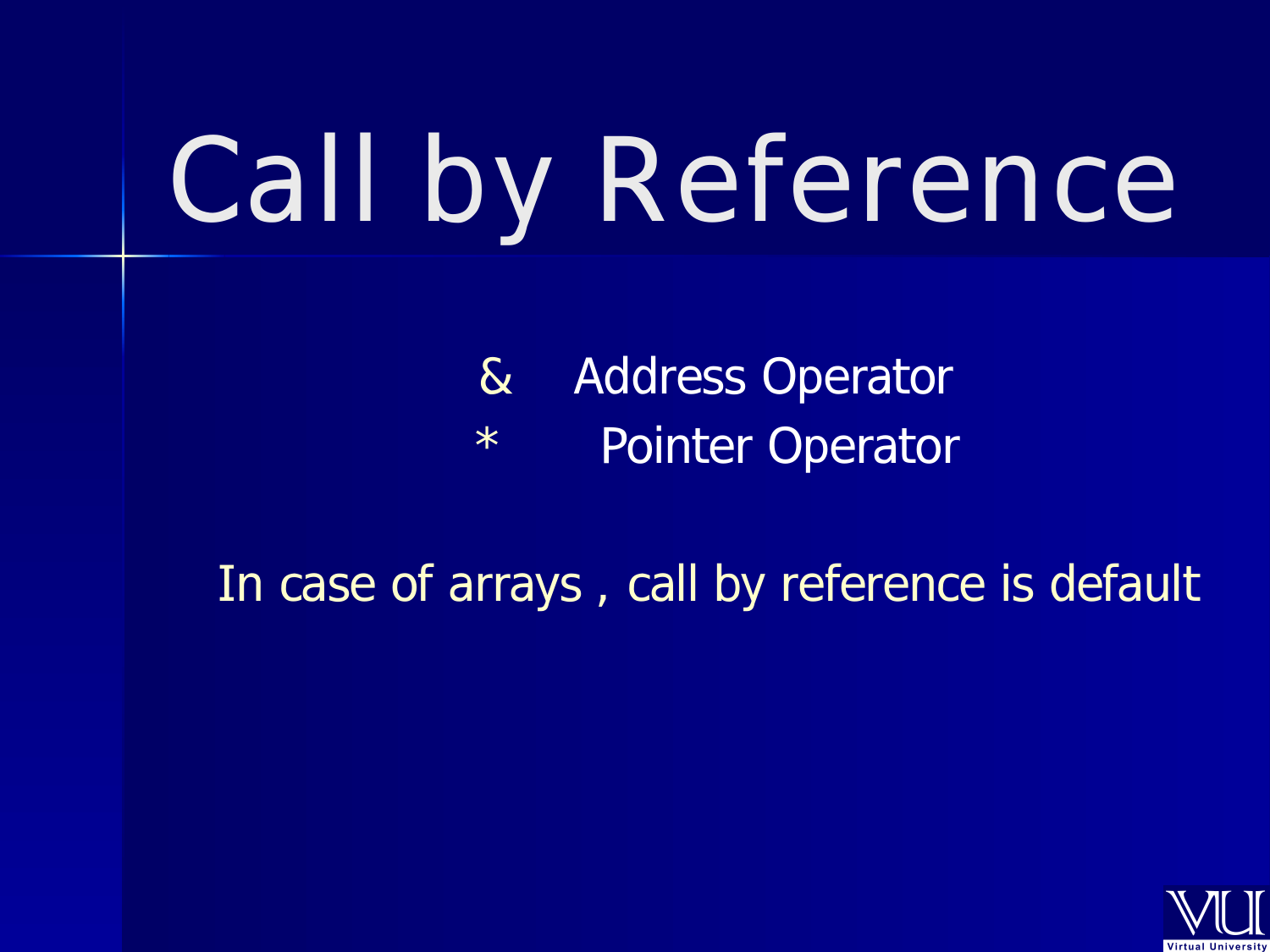

# Call by Reference
	&    Address Operator
	* 	Pointer Operator

	In case of arrays , call by reference is default